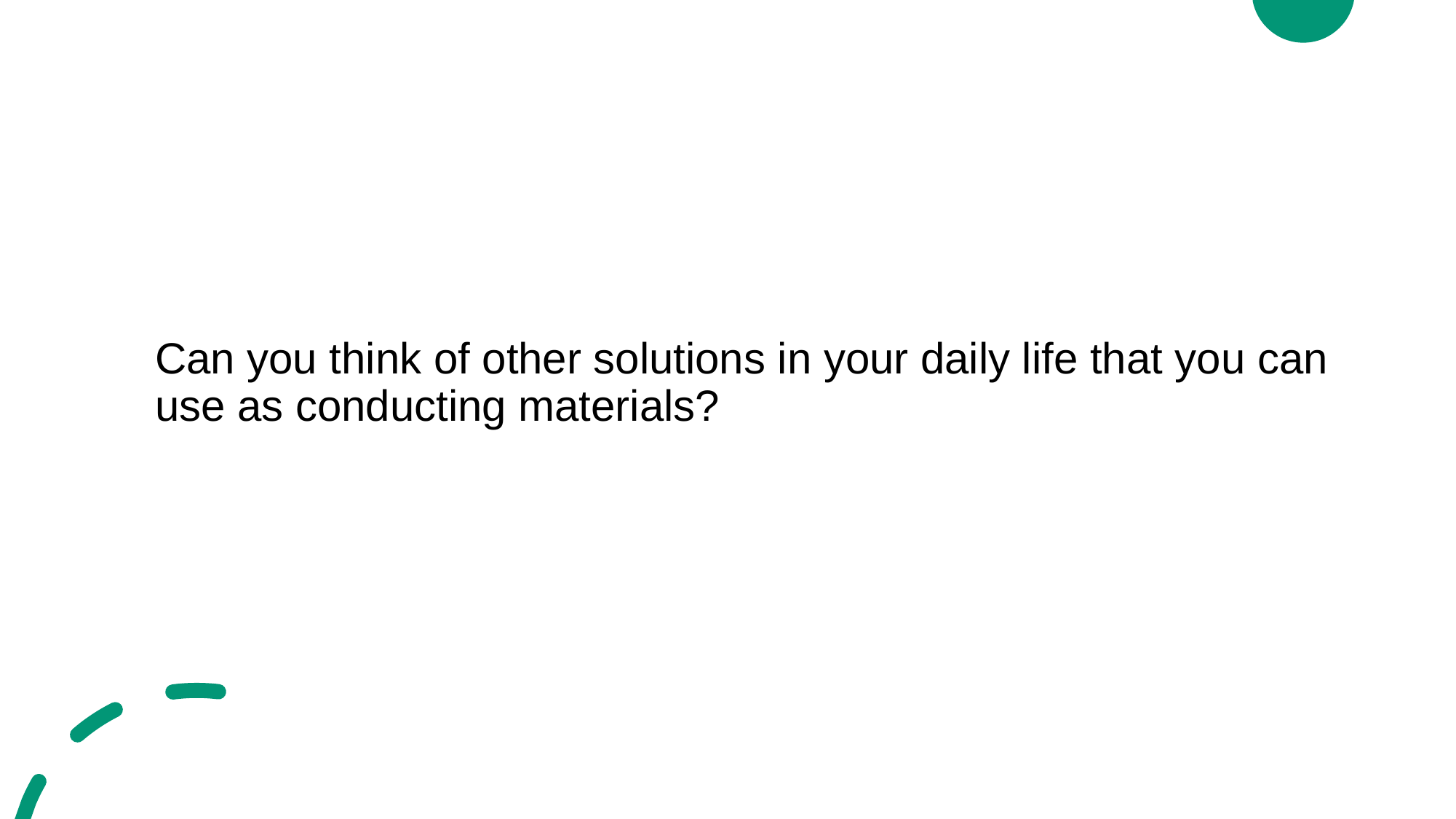

# Can you think of other solutions in your daily life that you can use as conducting materials?